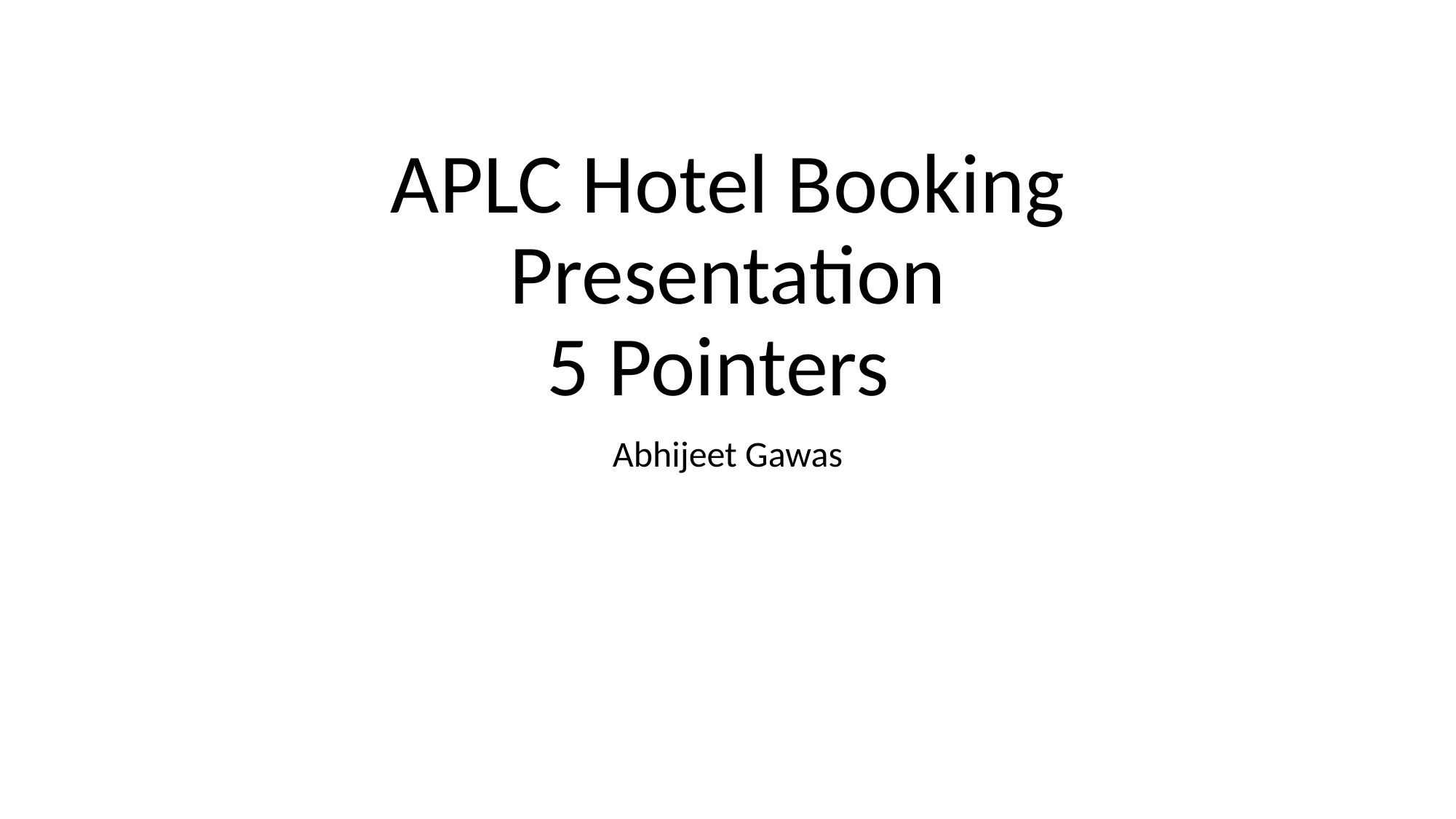

# APLC Hotel Booking Presentation 5 Pointers
Abhijeet Gawas